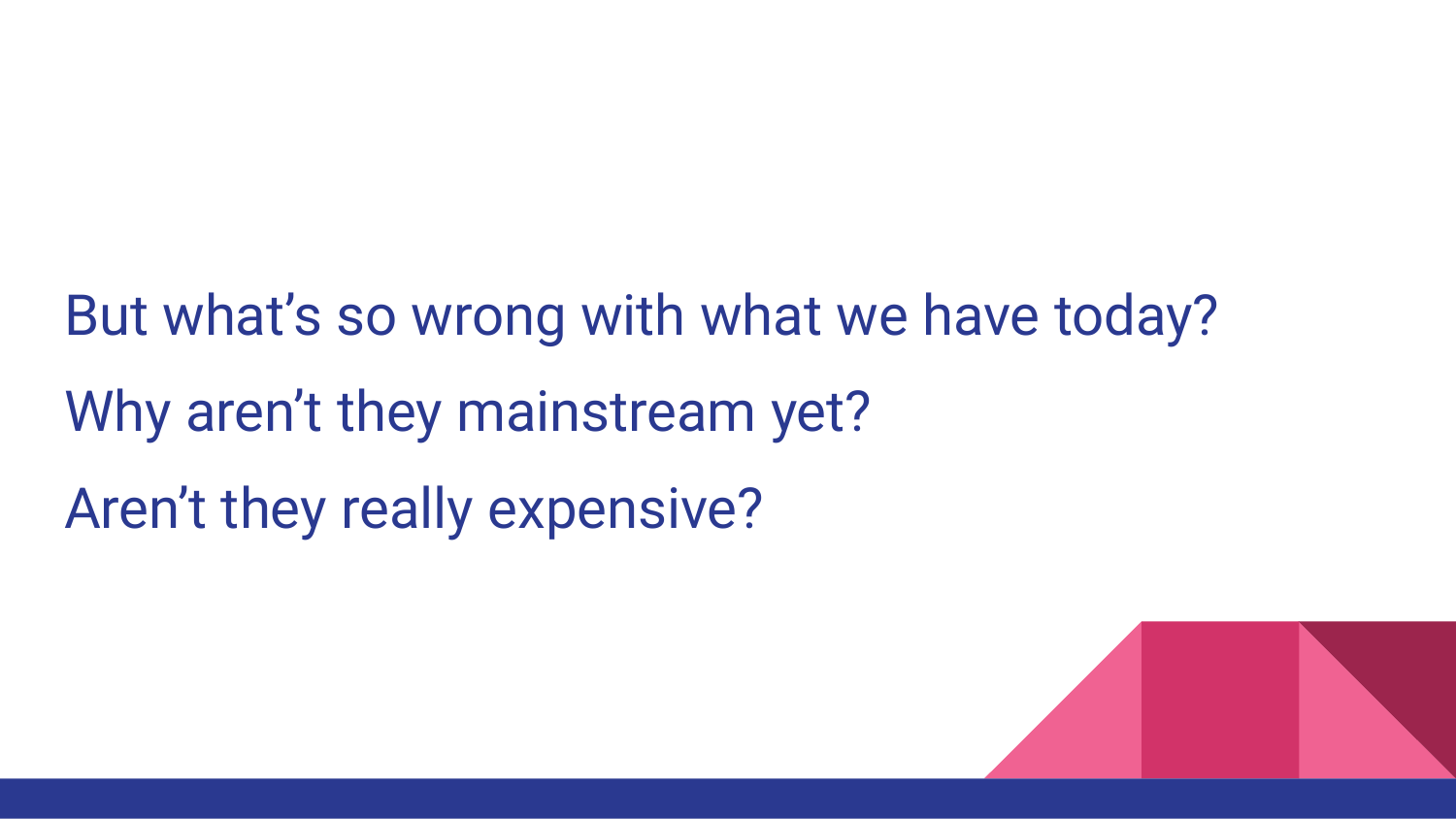

# But what’s so wrong with what we have today?
Why aren’t they mainstream yet?
Aren’t they really expensive?